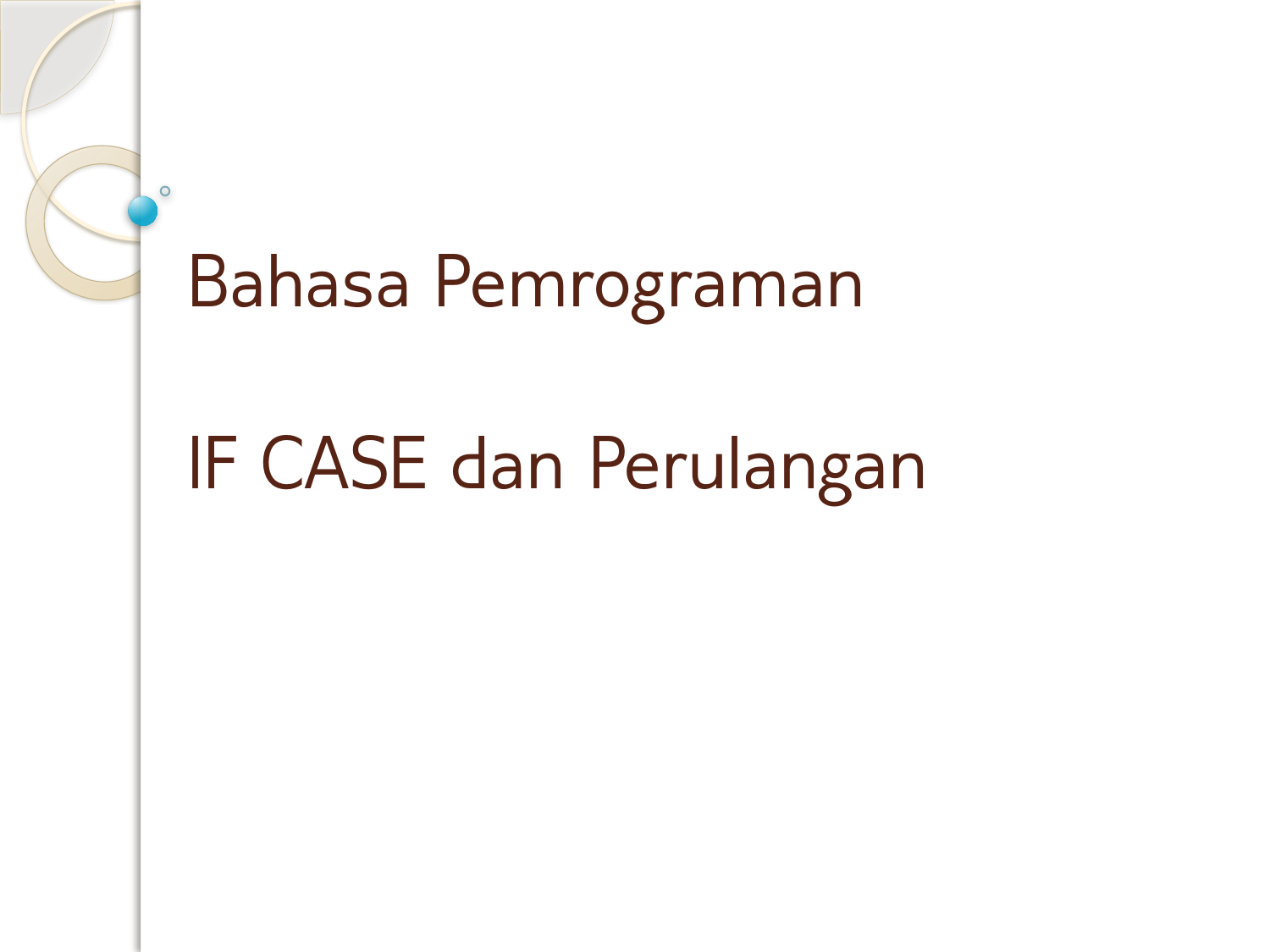

# Bahasa Pemrograman IF CASE dan Perulangan